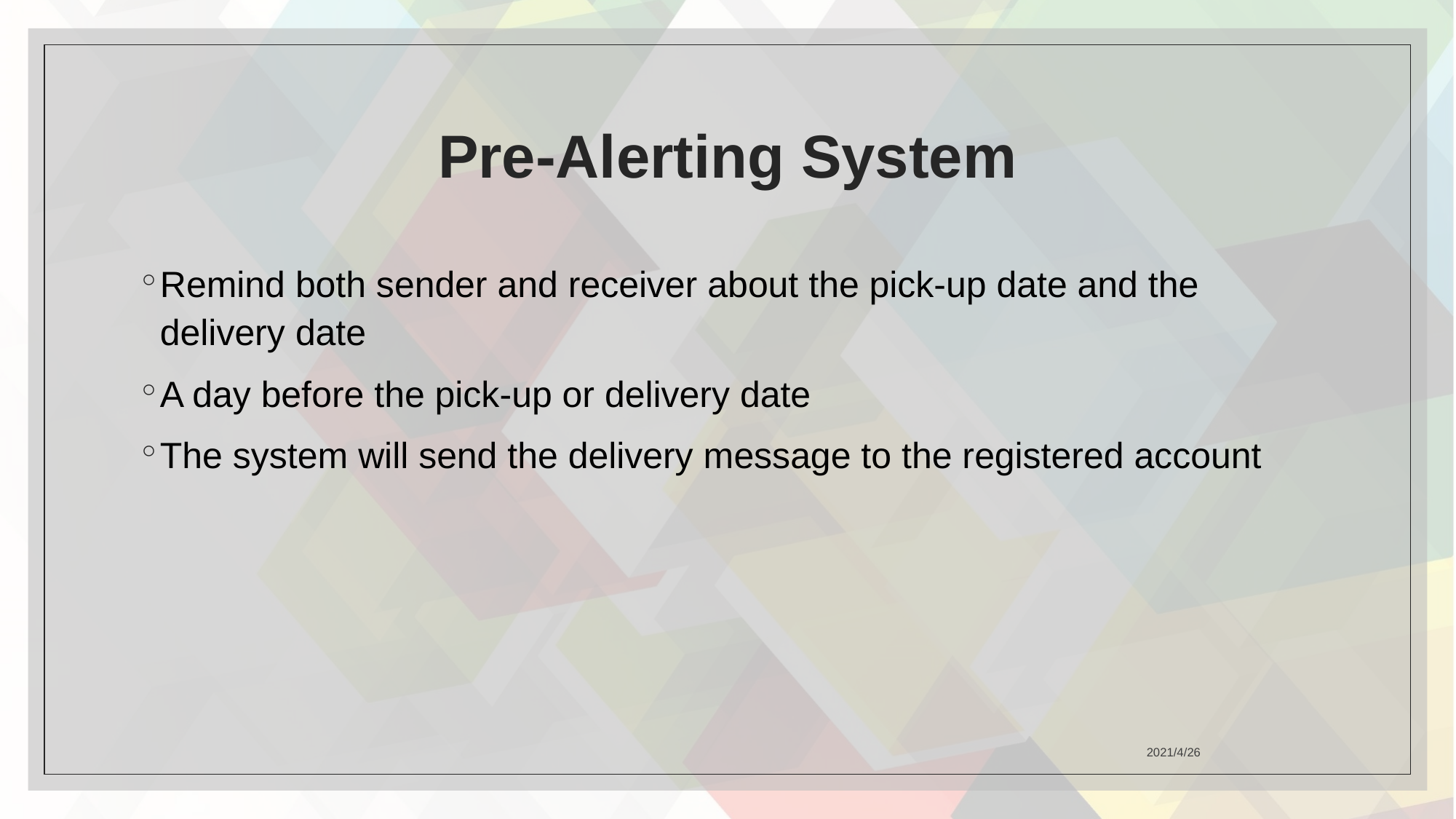

# Pre-Alerting System
Remind both sender and receiver about the pick-up date and the delivery date
A day before the pick-up or delivery date
The system will send the delivery message to the registered account
2021/4/26